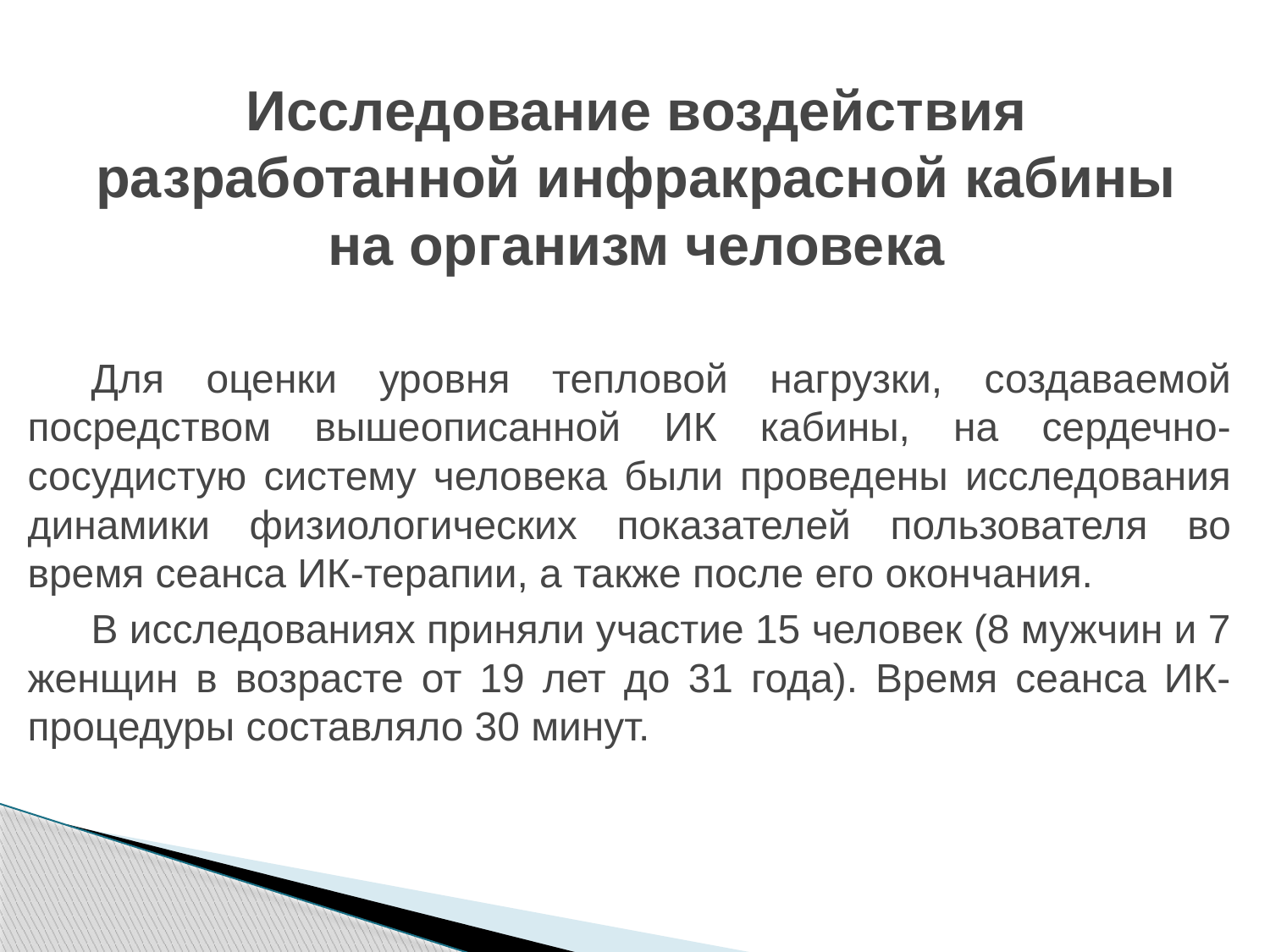

# Исследование воздействия разработанной инфракрасной кабины на организм человека
Для оценки уровня тепловой нагрузки, создаваемой посредством вышеописанной ИК кабины, на сердечно-сосудистую систему человека были проведены исследования динамики физиологических показателей пользователя во время сеанса ИК-терапии, а также после его окончания.
В исследованиях приняли участие 15 человек (8 мужчин и 7 женщин в возрасте от 19 лет до 31 года). Время сеанса ИК-процедуры составляло 30 минут.